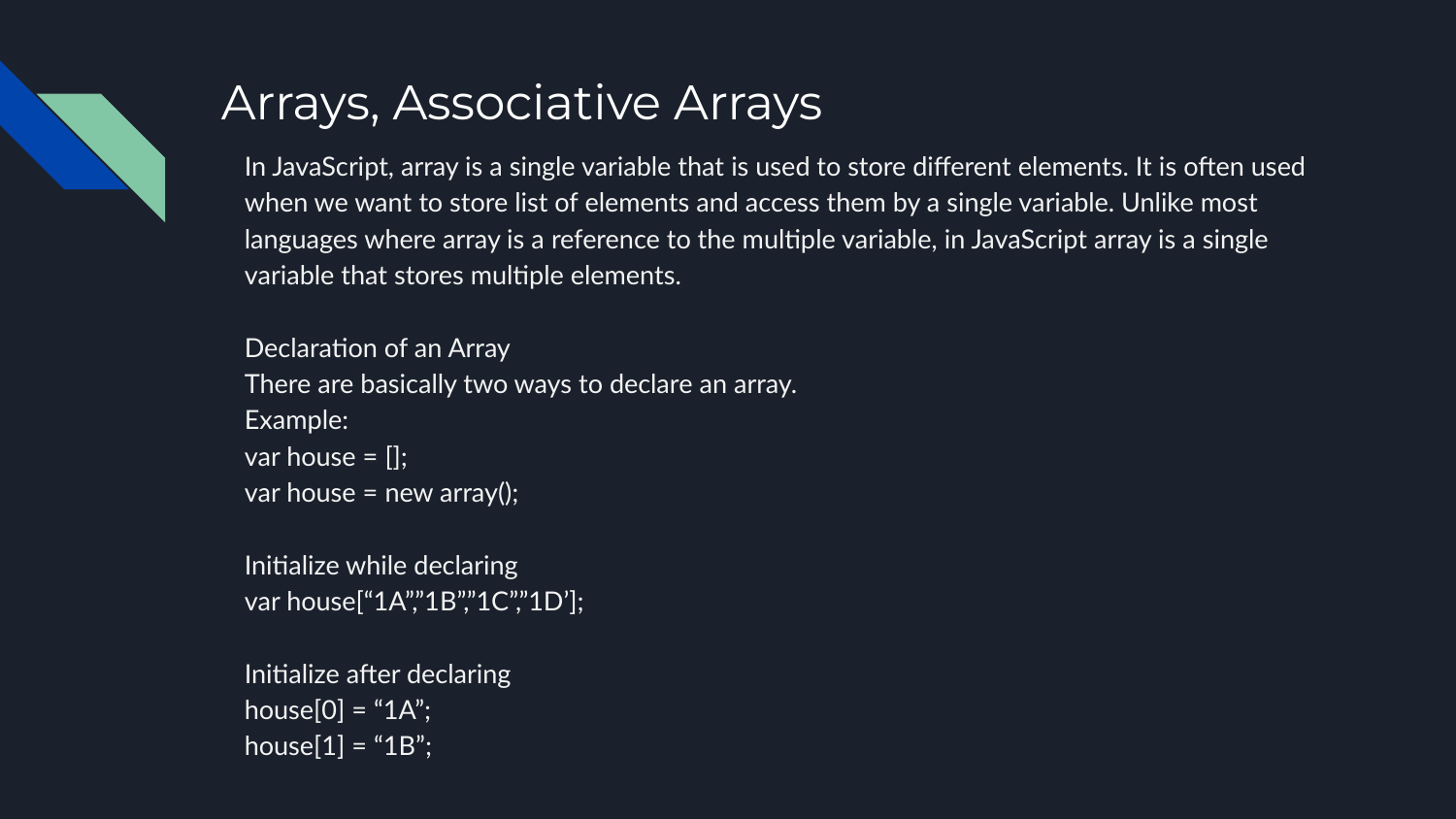

# Arrays, Associative Arrays
In JavaScript, array is a single variable that is used to store different elements. It is often used when we want to store list of elements and access them by a single variable. Unlike most languages where array is a reference to the multiple variable, in JavaScript array is a single variable that stores multiple elements.

Declaration of an Array
There are basically two ways to declare an array.
Example:
var house = [];
var house = new array();

Initialize while declaring
var house[“1A”,”1B”,”1C”,”1D’];

Initialize after declaring
house[0] = “1A”;
house[1] = “1B”;